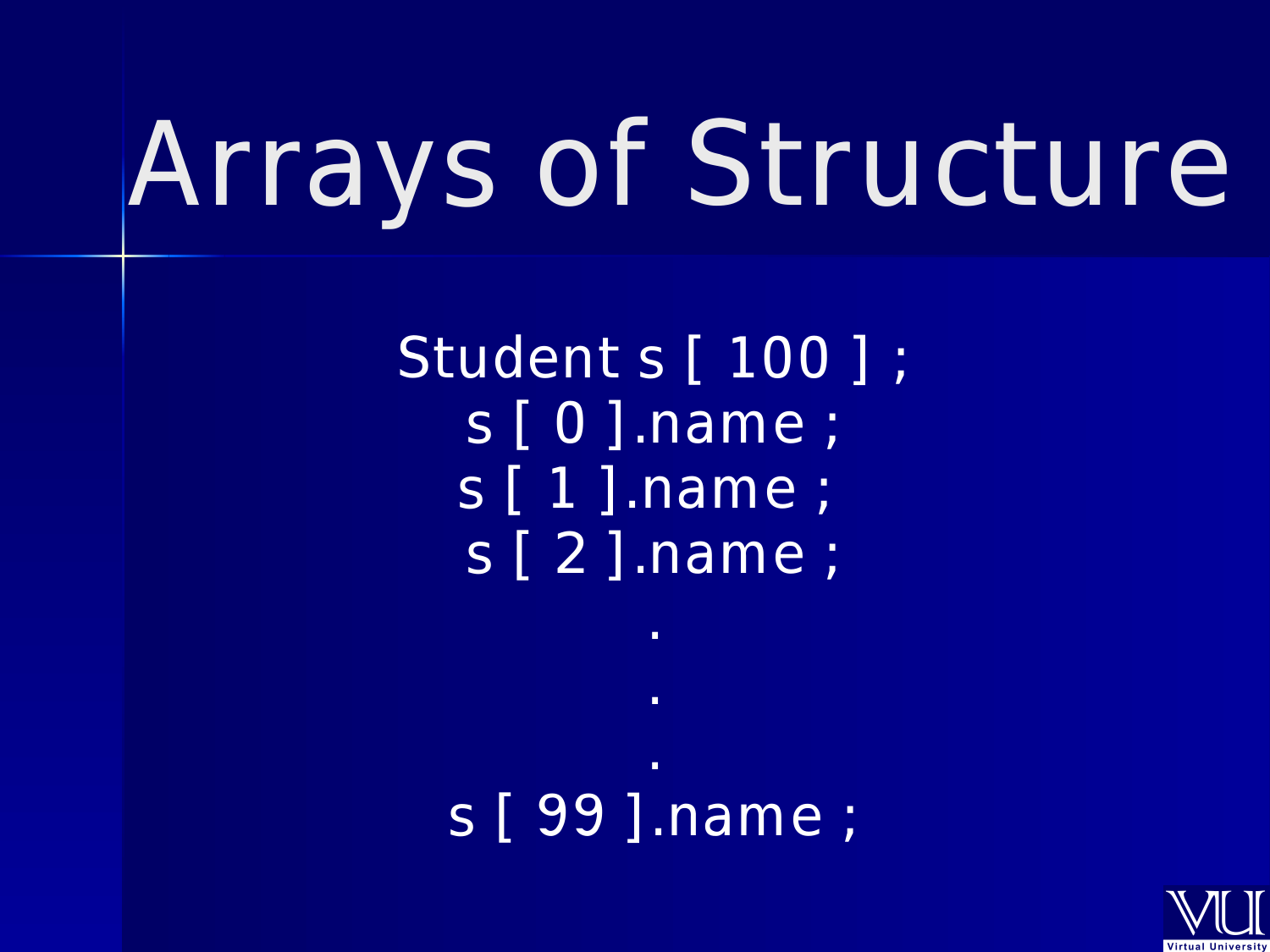

# Arrays of Structure
Student s [ 100 ] ;
s [ 0 ].name ;
s [ 1 ].name ;
s [ 2 ].name ;
.
.
.
s [ 99 ].name ;